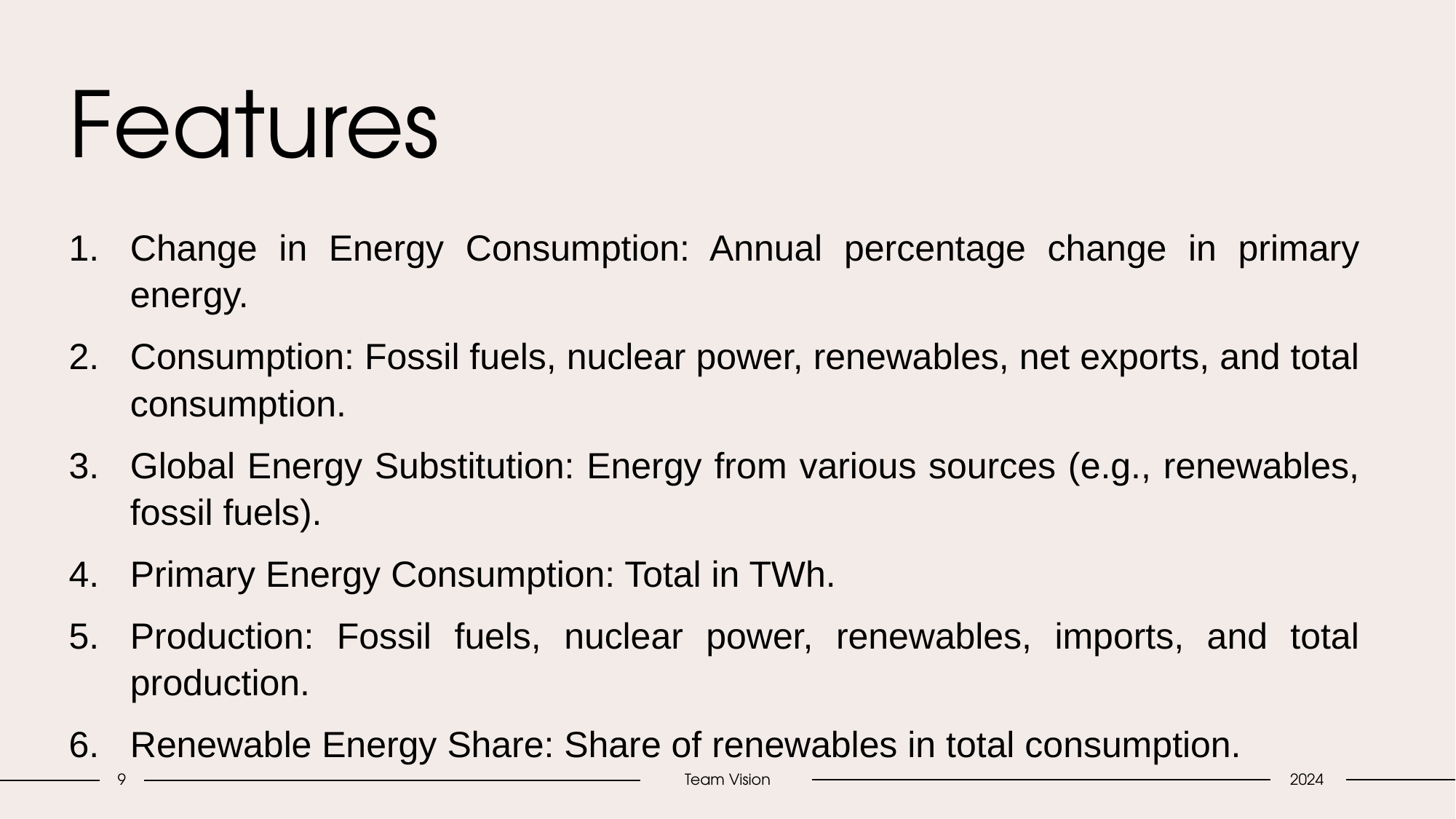

# Features
Change in Energy Consumption: Annual percentage change in primary energy.
Consumption: Fossil fuels, nuclear power, renewables, net exports, and total consumption.
Global Energy Substitution: Energy from various sources (e.g., renewables, fossil fuels).
Primary Energy Consumption: Total in TWh.
Production: Fossil fuels, nuclear power, renewables, imports, and total production.
Renewable Energy Share: Share of renewables in total consumption.
9
Team Vision
2024